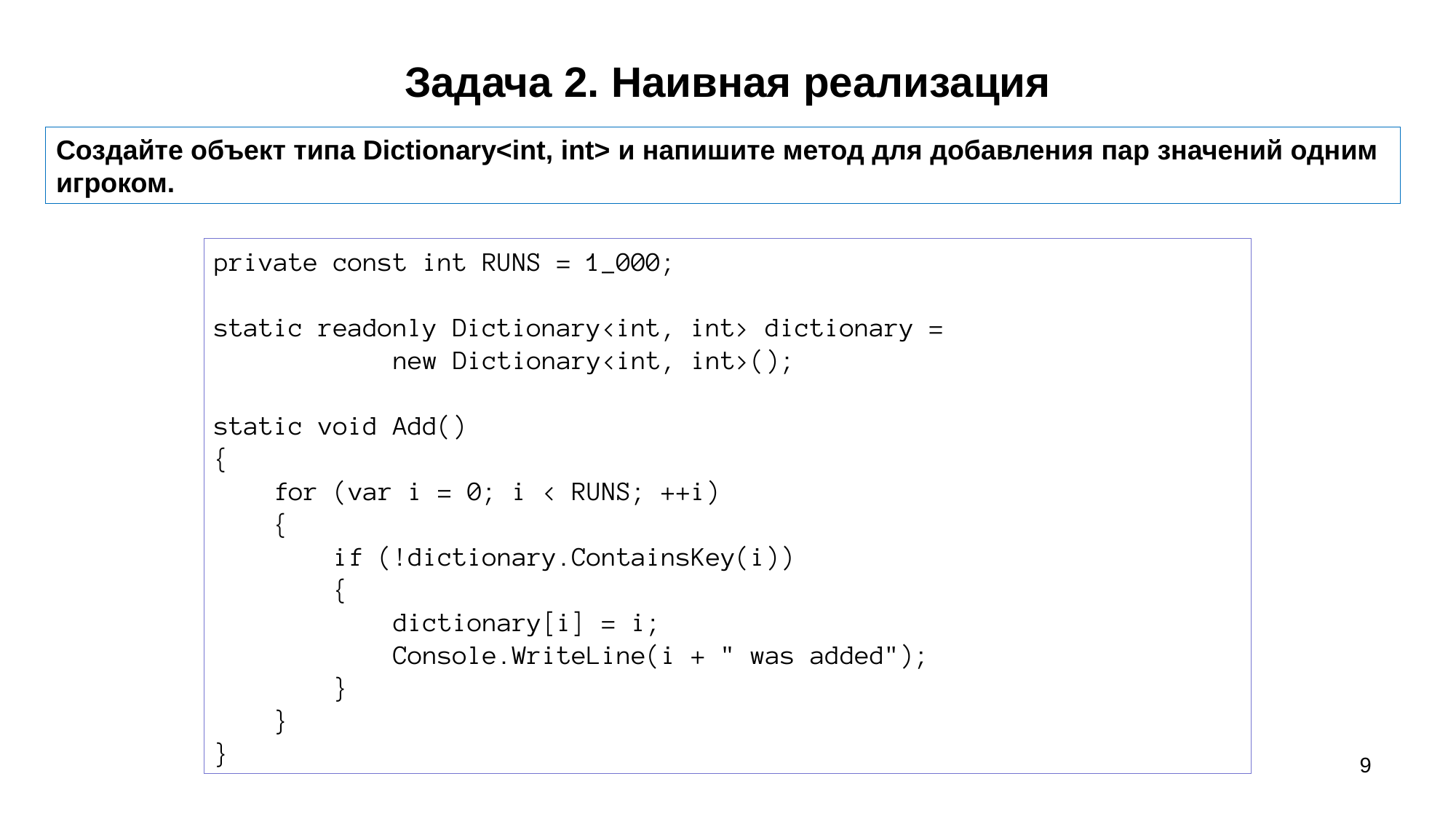

# Задача 2. Наивная реализация
Создайте объект типа Dictionary<int, int> и напишите метод для добавления пар значений одним игроком.
private const int RUNS = 1_000;

static readonly Dictionary<int, int> dictionary =
            new Dictionary<int, int>();

static void Add()
{
    for (var i = 0; i < RUNS; ++i)
    {
        if (!dictionary.ContainsKey(i))
        {
            dictionary[i] = i;
            Console.WriteLine(i + " was added");
        }
    }
}
9